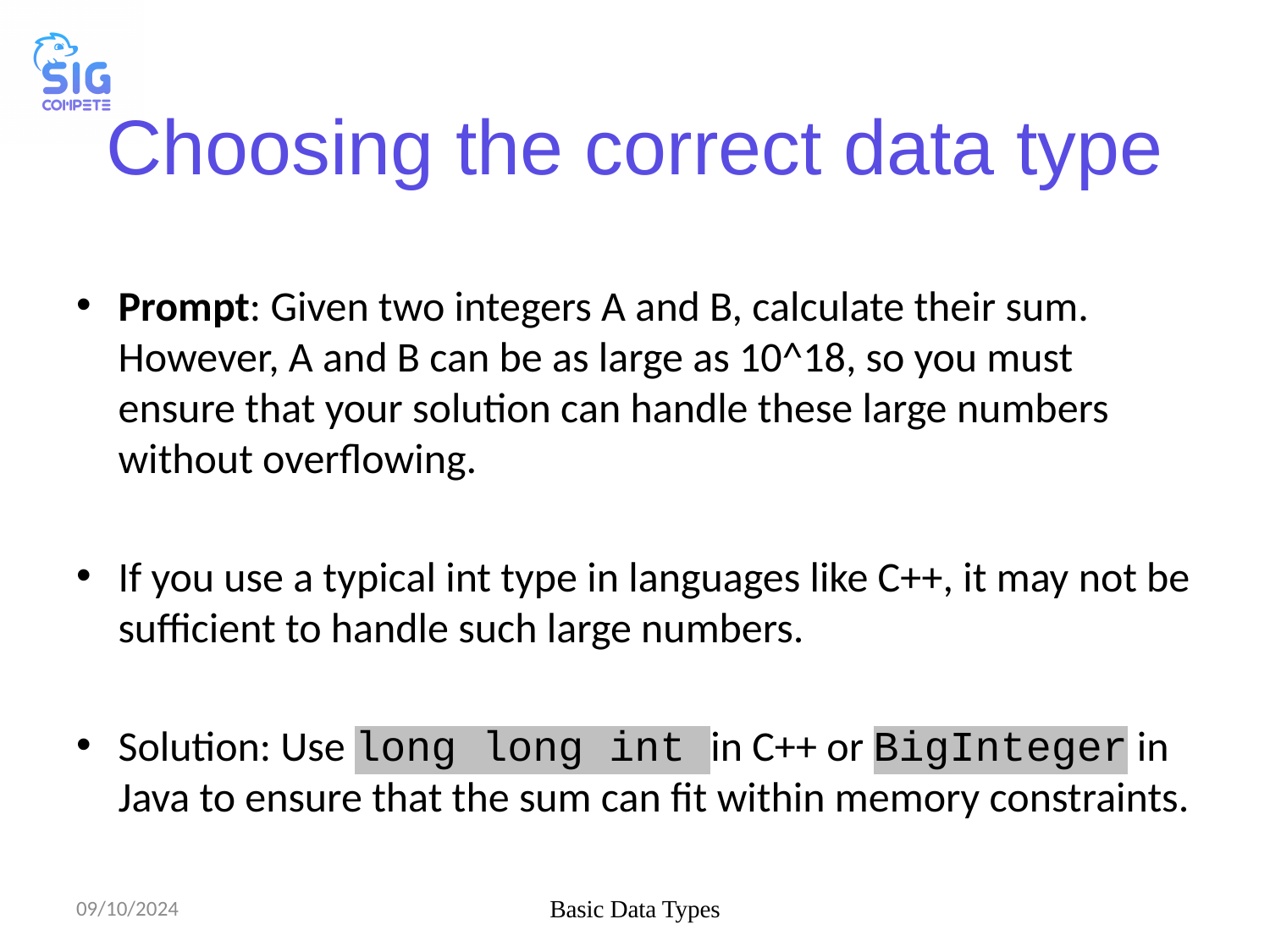

# Choosing the correct data type
Prompt: Given two integers A and B, calculate their sum. However, A and B can be as large as 10^18, so you must ensure that your solution can handle these large numbers without overflowing.

If you use a typical int type in languages like C++, it may not be sufficient to handle such large numbers.

Solution: Use long long int in C++ or BigInteger in Java to ensure that the sum can fit within memory constraints.
09/10/2024
Basic Data Types